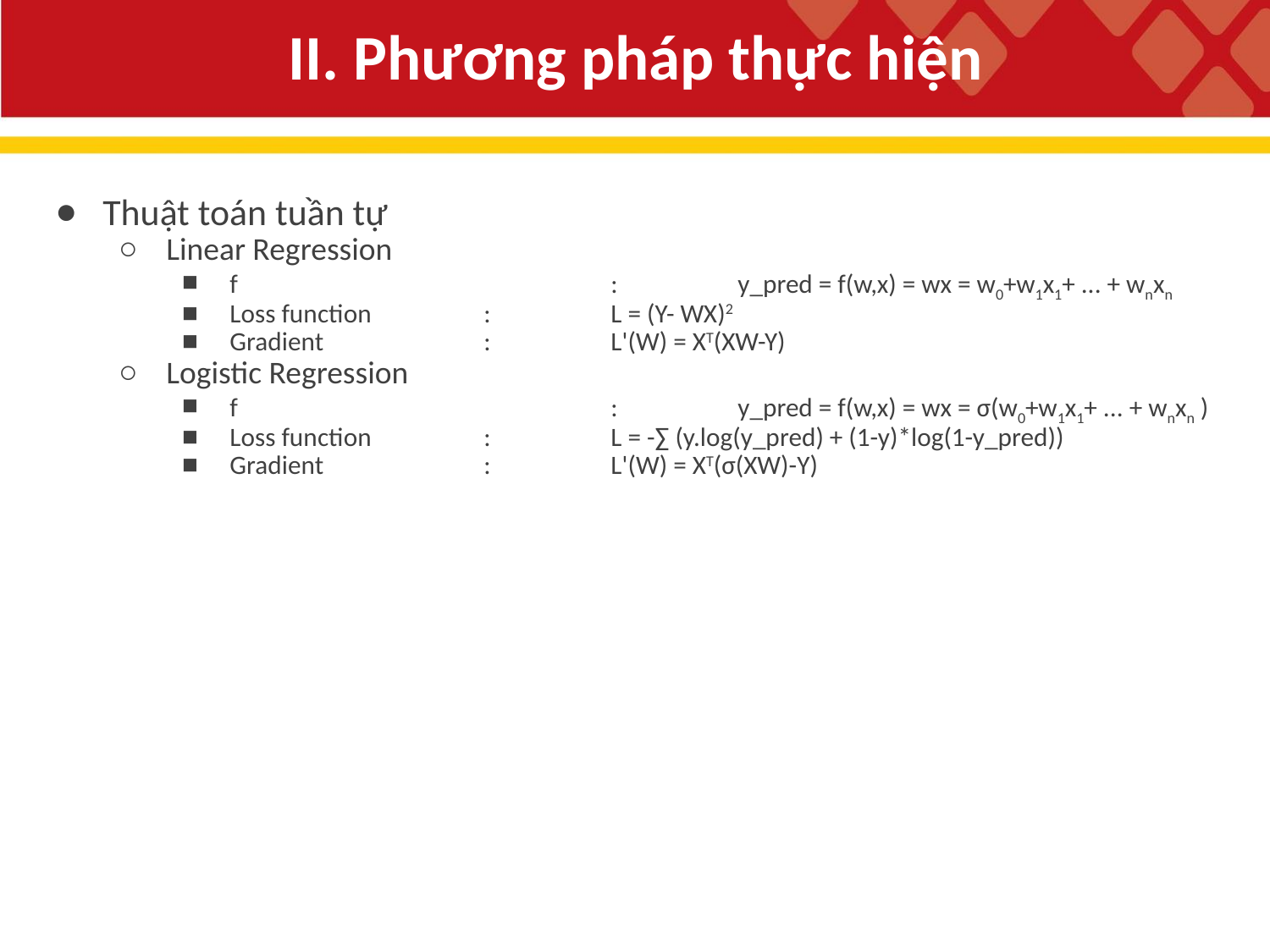

# II. Phương pháp thực hiện
Thuật toán tuần tự
Linear Regression
f 			: 	y_pred = f(w,x) = wx = w0+w1x1+ ... + wnxn
Loss function 	:	L = (Y- WX)2
Gradient 		:	L'(W) = XT(XW-Y)
Logistic Regression
f			: 	y_pred = f(w,x) = wx = σ(w0+w1x1+ ... + wnxn )
Loss function 	:	L = -∑ (y.log(y_pred) + (1-y)*log(1-y_pred))
Gradient		:	L'(W) = XT(σ(XW)-Y)